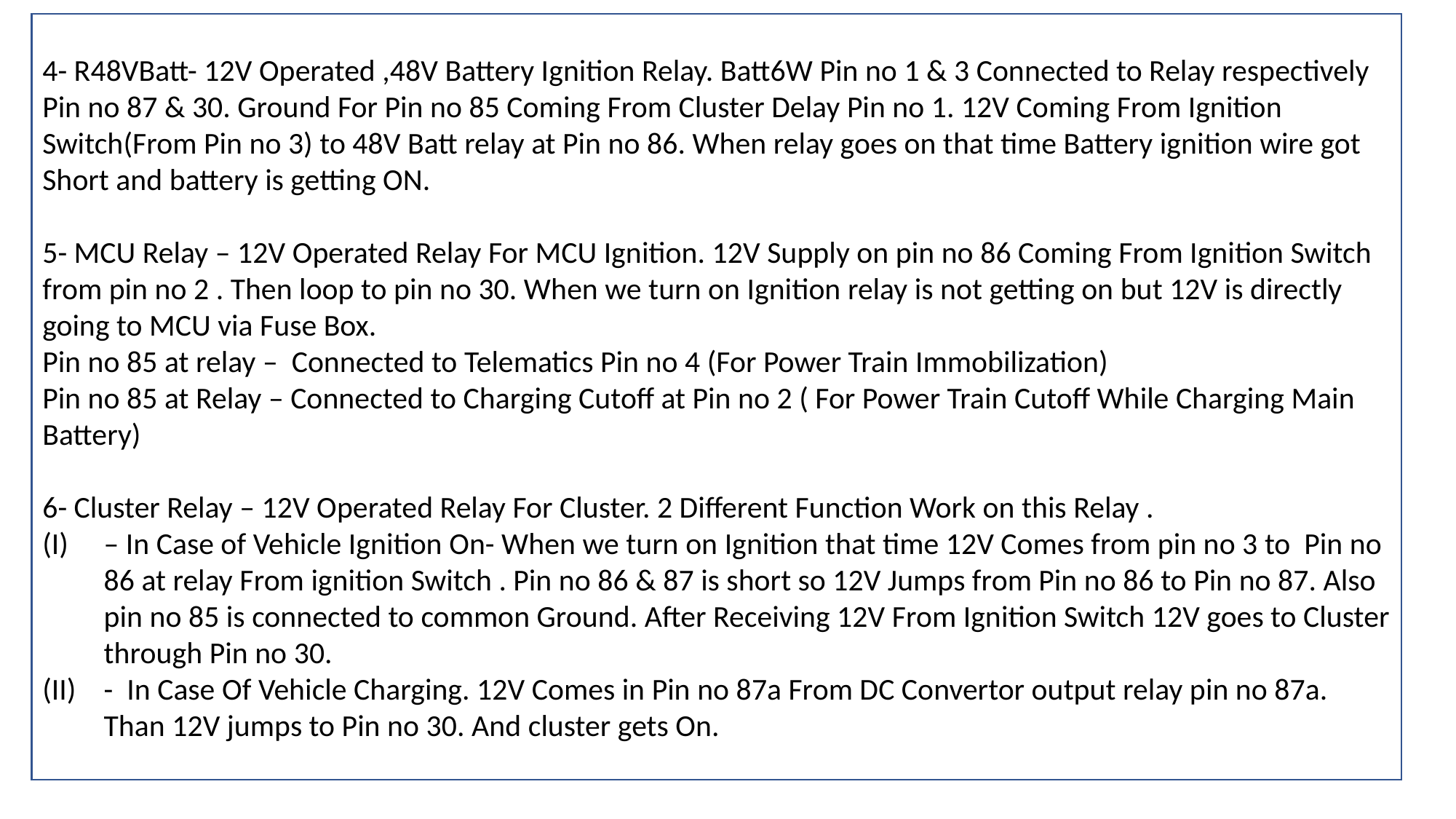

4- R48VBatt- 12V Operated ,48V Battery Ignition Relay. Batt6W Pin no 1 & 3 Connected to Relay respectively Pin no 87 & 30. Ground For Pin no 85 Coming From Cluster Delay Pin no 1. 12V Coming From Ignition Switch(From Pin no 3) to 48V Batt relay at Pin no 86. When relay goes on that time Battery ignition wire got Short and battery is getting ON.

5- MCU Relay – 12V Operated Relay For MCU Ignition. 12V Supply on pin no 86 Coming From Ignition Switch from pin no 2 . Then loop to pin no 30. When we turn on Ignition relay is not getting on but 12V is directly going to MCU via Fuse Box.
Pin no 85 at relay –  Connected to Telematics Pin no 4 (For Power Train Immobilization)
Pin no 85 at Relay – Connected to Charging Cutoff at Pin no 2 ( For Power Train Cutoff While Charging Main Battery)

6- Cluster Relay – 12V Operated Relay For Cluster. 2 Different Function Work on this Relay .
– In Case of Vehicle Ignition On- When we turn on Ignition that time 12V Comes from pin no 3 to  Pin no 86 at relay From ignition Switch . Pin no 86 & 87 is short so 12V Jumps from Pin no 86 to Pin no 87. Also pin no 85 is connected to common Ground. After Receiving 12V From Ignition Switch 12V goes to Cluster through Pin no 30.
-  In Case Of Vehicle Charging. 12V Comes in Pin no 87a From DC Convertor output relay pin no 87a. Than 12V jumps to Pin no 30. And cluster gets On.